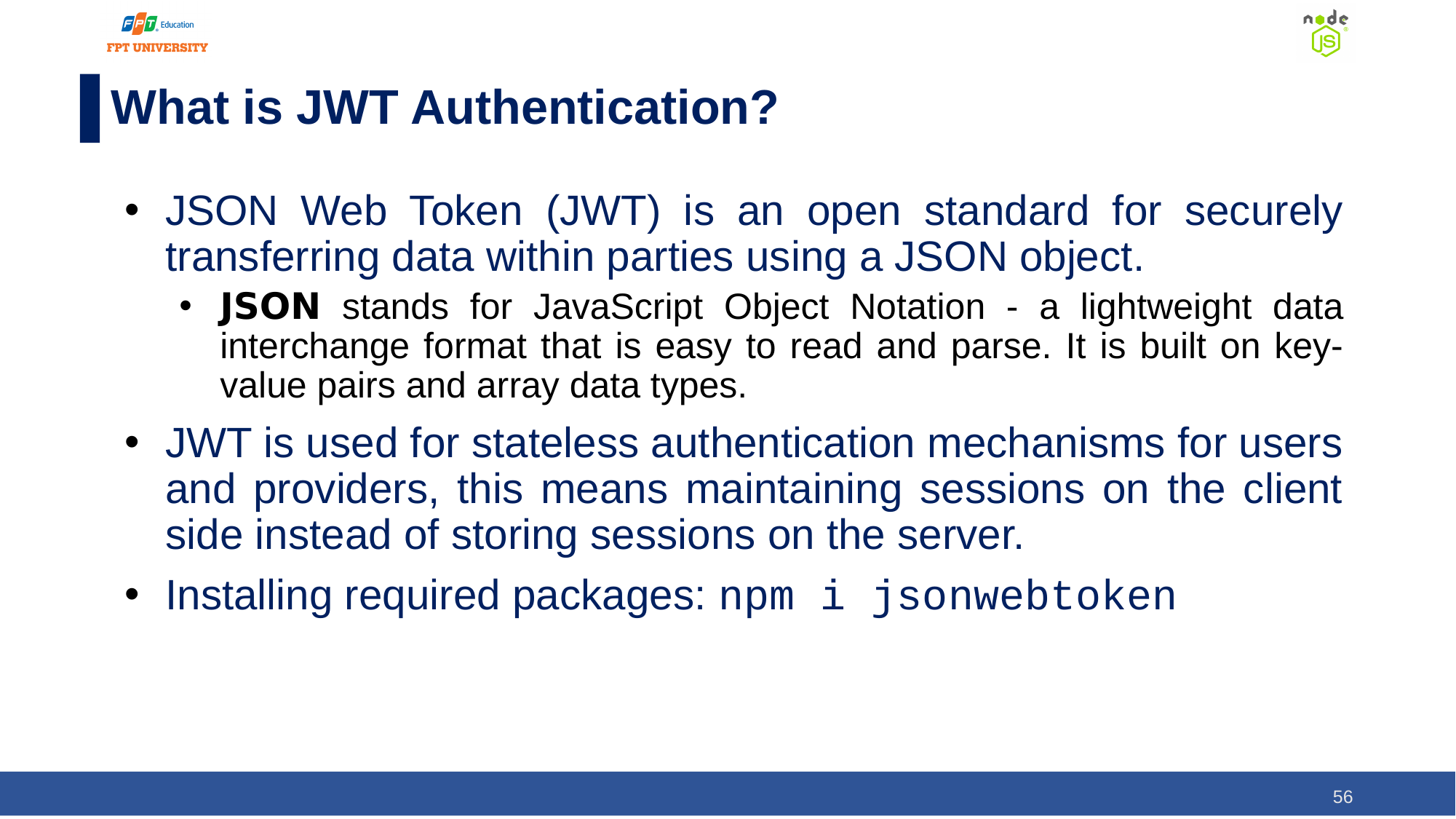

# What is JWT Authentication?
JSON Web Token (JWT) is an open standard for securely transferring data within parties using a JSON object.
𝗝𝗦𝗢𝗡 stands for JavaScript Object Notation - a lightweight data interchange format that is easy to read and parse. It is built on key-value pairs and array data types.
JWT is used for stateless authentication mechanisms for users and providers, this means maintaining sessions on the client side instead of storing sessions on the server.
Installing required packages: npm i jsonwebtoken
56